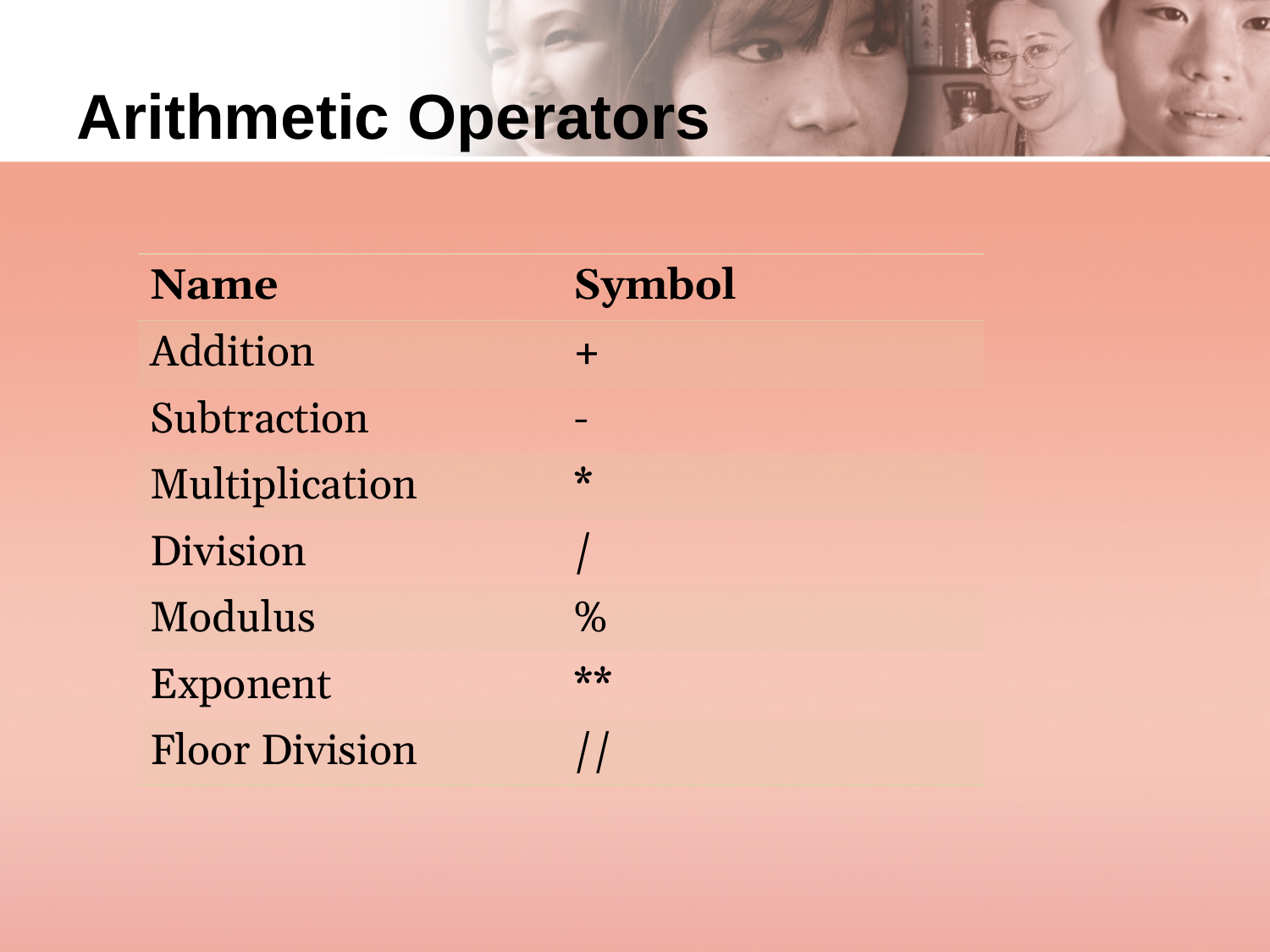

# Arithmetic Operators

| Name | Symbol |
| --- | --- |
| Addition | + |
| Subtraction | - |
| Multiplication | \* |
| Division | / |
| Modulus | % |
| Exponent | \*\* |
| Floor Division | // |